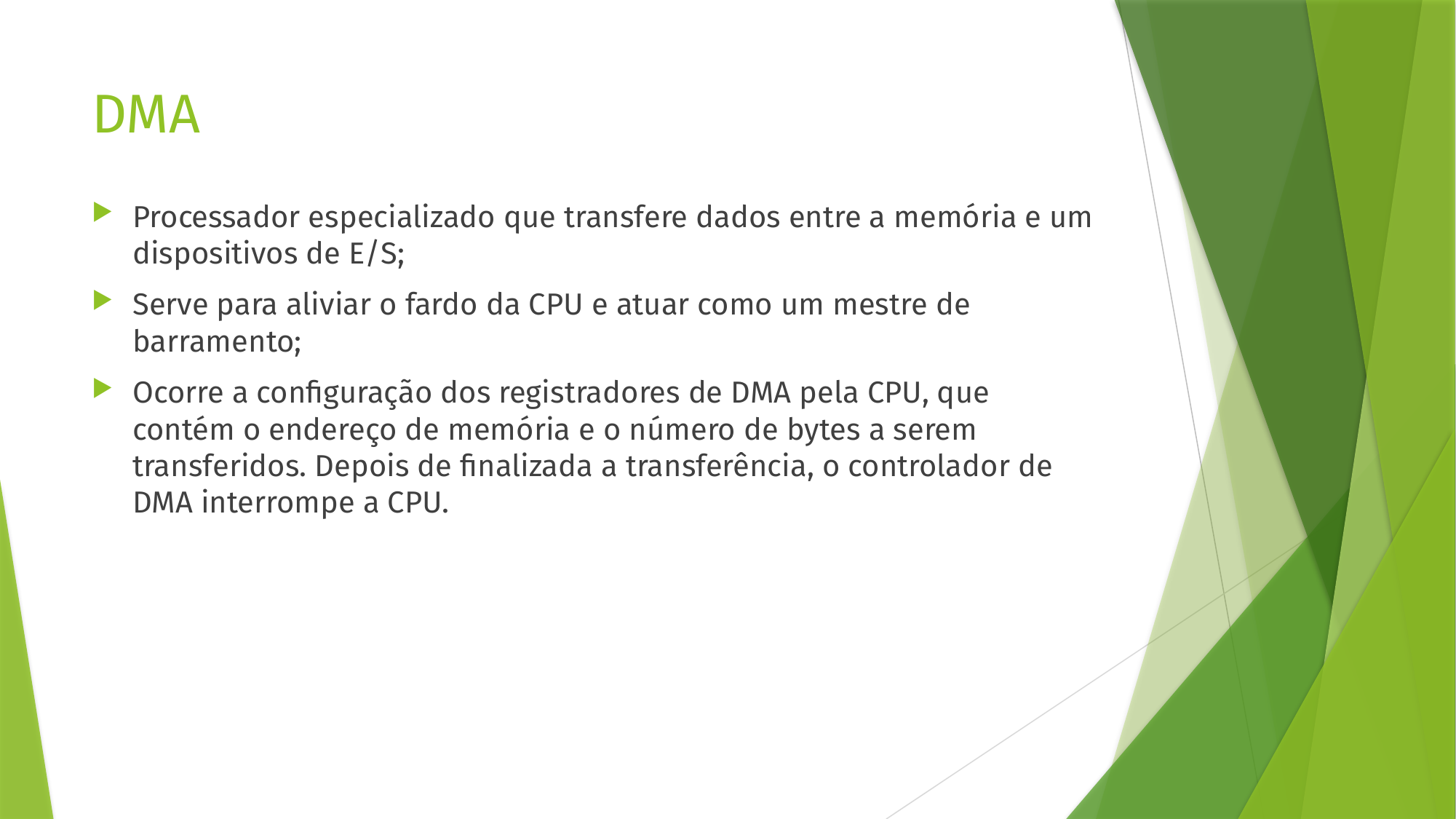

# DMA
Processador especializado que transfere dados entre a memória e um dispositivos de E/S;
Serve para aliviar o fardo da CPU e atuar como um mestre de barramento;
Ocorre a configuração dos registradores de DMA pela CPU, que contém o endereço de memória e o número de bytes a serem transferidos. Depois de finalizada a transferência, o controlador de DMA interrompe a CPU.